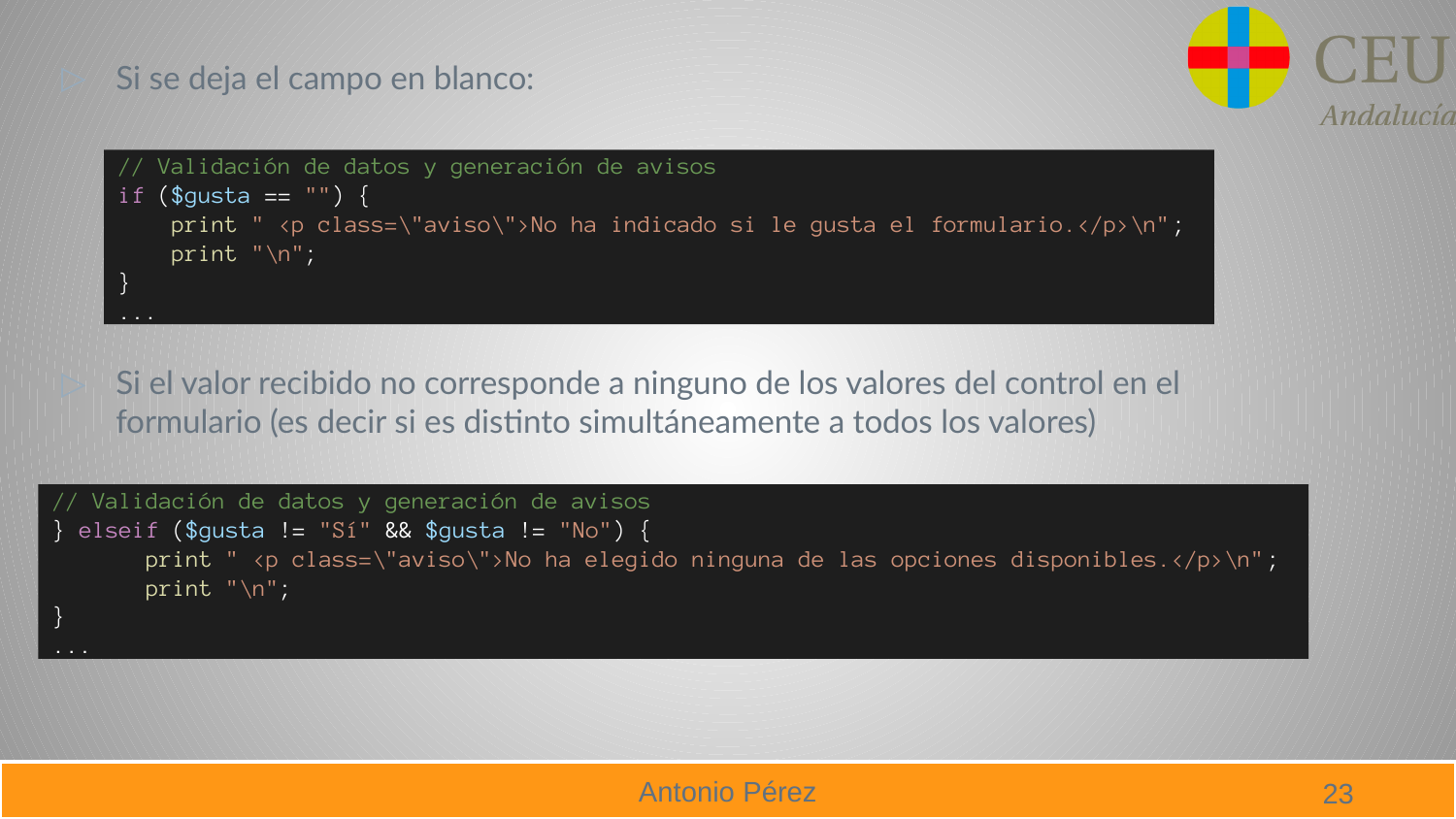

Si se deja el campo en blanco:

Si el valor recibido no corresponde a ninguno de los valores del control en el formulario (es decir si es distinto simultáneamente a todos los valores)
// Validación de datos y generación de avisos
if ($gusta == "") {
    print " <p class=\"aviso\">No ha indicado si le gusta el formulario.</p>\n";
    print "\n";
}
...
// Validación de datos y generación de avisos
} elseif ($gusta != "Sí" && $gusta != "No") {
       print " <p class=\"aviso\">No ha elegido ninguna de las opciones disponibles.</p>\n";
       print "\n";
}
...
23